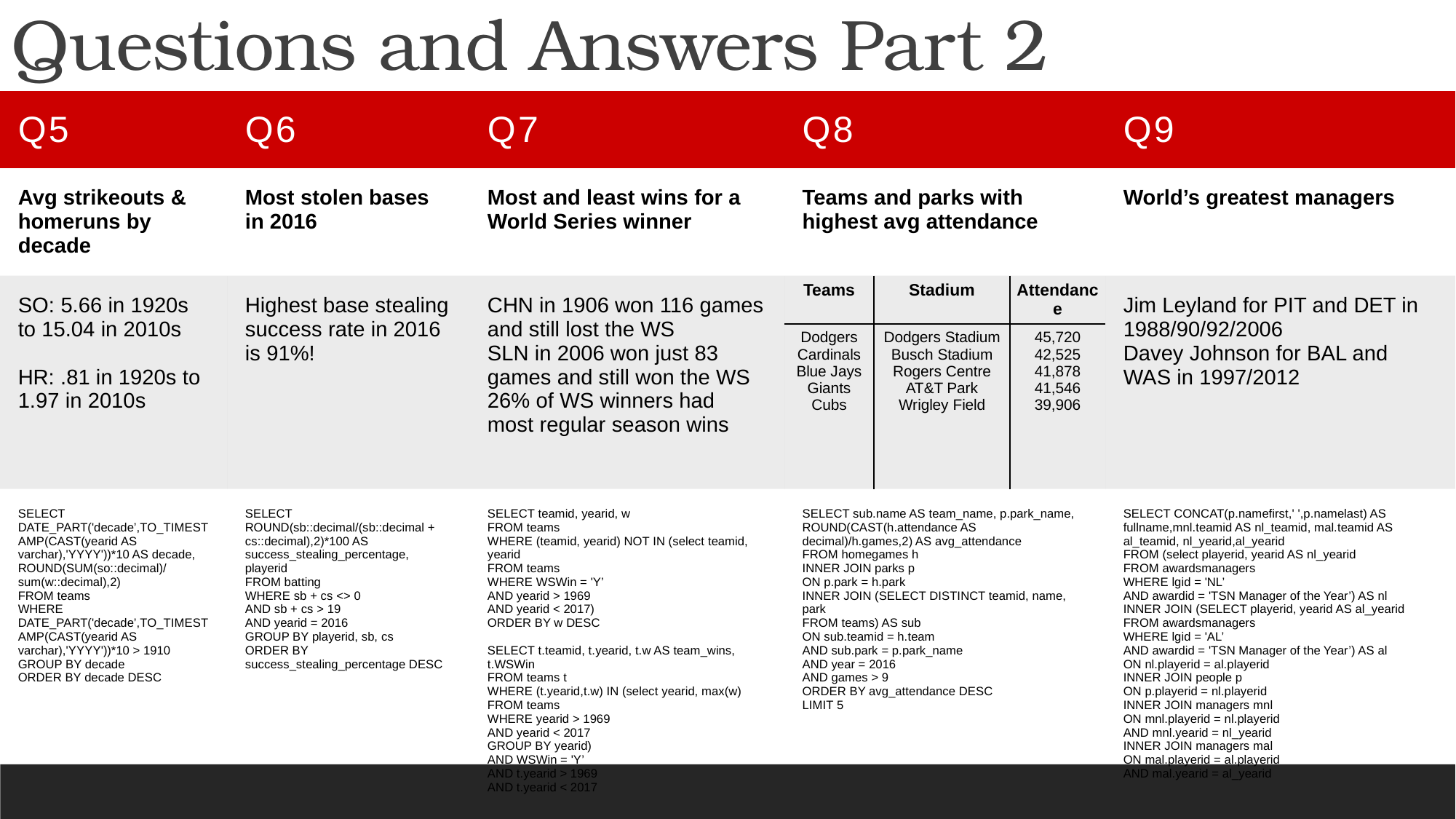

# Questions and Answers Part 2
| Q5 | Q6 | Q7 | Q8 |  |  | Q9 |
| --- | --- | --- | --- | --- | --- | --- |
| Avg strikeouts & homeruns by decade | Most stolen bases in 2016 | Most and least wins for a World Series winner | Teams and parks with highest avg attendance |  |  | World’s greatest managers |
| SO: 5.66 in 1920s to 15.04 in 2010s HR: .81 in 1920s to 1.97 in 2010s | Highest base stealing success rate in 2016 is 91%! | CHN in 1906 won 116 games and still lost the WS SLN in 2006 won just 83 games and still won the WS 26% of WS winners had most regular season wins | Teams | Stadium | Attendance | Jim Leyland for PIT and DET in 1988/90/92/2006 Davey Johnson for BAL and WAS in 1997/2012 |
|  |  |  | Dodgers Cardinals Blue Jays Giants Cubs | Dodgers Stadium Busch Stadium Rogers Centre AT&T Park Wrigley Field | 45,720 42,525 41,878 41,546 39,906 |  |
| SELECT DATE\_PART('decade’,TO\_TIMESTAMP(CAST(yearid AS varchar),'YYYY'))\*10 AS decade, ROUND(SUM(so::decimal)/sum(w::decimal),2) FROM teams WHERE DATE\_PART('decade’,TO\_TIMESTAMP(CAST(yearid AS varchar),'YYYY'))\*10 > 1910 GROUP BY decade ORDER BY decade DESC | SELECT ROUND(sb::decimal/(sb::decimal + cs::decimal),2)\*100 AS success\_stealing\_percentage, playerid FROM batting WHERE sb + cs <> 0 AND sb + cs > 19 AND yearid = 2016 GROUP BY playerid, sb, cs ORDER BY success\_stealing\_percentage DESC | SELECT teamid, yearid, w FROM teams WHERE (teamid, yearid) NOT IN (select teamid, yearid FROM teams WHERE WSWin = 'Y’ AND yearid > 1969 AND yearid < 2017) ORDER BY w DESC SELECT t.teamid, t.yearid, t.w AS team\_wins, t.WSWin FROM teams t WHERE (t.yearid,t.w) IN (select yearid, max(w) FROM teams WHERE yearid > 1969 AND yearid < 2017 GROUP BY yearid) AND WSWin = 'Y’ AND t.yearid > 1969 AND t.yearid < 2017 | SELECT sub.name AS team\_name, p.park\_name, ROUND(CAST(h.attendance AS decimal)/h.games,2) AS avg\_attendance FROM homegames h INNER JOIN parks p ON p.park = h.park INNER JOIN (SELECT DISTINCT teamid, name, park FROM teams) AS sub ON sub.teamid = h.team AND sub.park = p.park\_name AND year = 2016 AND games > 9 ORDER BY avg\_attendance DESC LIMIT 5 |  |  | SELECT CONCAT(p.namefirst,' ',p.namelast) AS fullname,mnl.teamid AS nl\_teamid, mal.teamid AS al\_teamid, nl\_yearid,al\_yearid FROM (select playerid, yearid AS nl\_yearid FROM awardsmanagers WHERE lgid = 'NL’ AND awardid = 'TSN Manager of the Year’) AS nl INNER JOIN (SELECT playerid, yearid AS al\_yearid FROM awardsmanagers WHERE lgid = 'AL’ AND awardid = 'TSN Manager of the Year’) AS al ON nl.playerid = al.playerid INNER JOIN people p ON p.playerid = nl.playerid INNER JOIN managers mnl ON mnl.playerid = nl.playerid AND mnl.yearid = nl\_yearid INNER JOIN managers mal ON mal.playerid = al.playerid AND mal.yearid = al\_yearid |